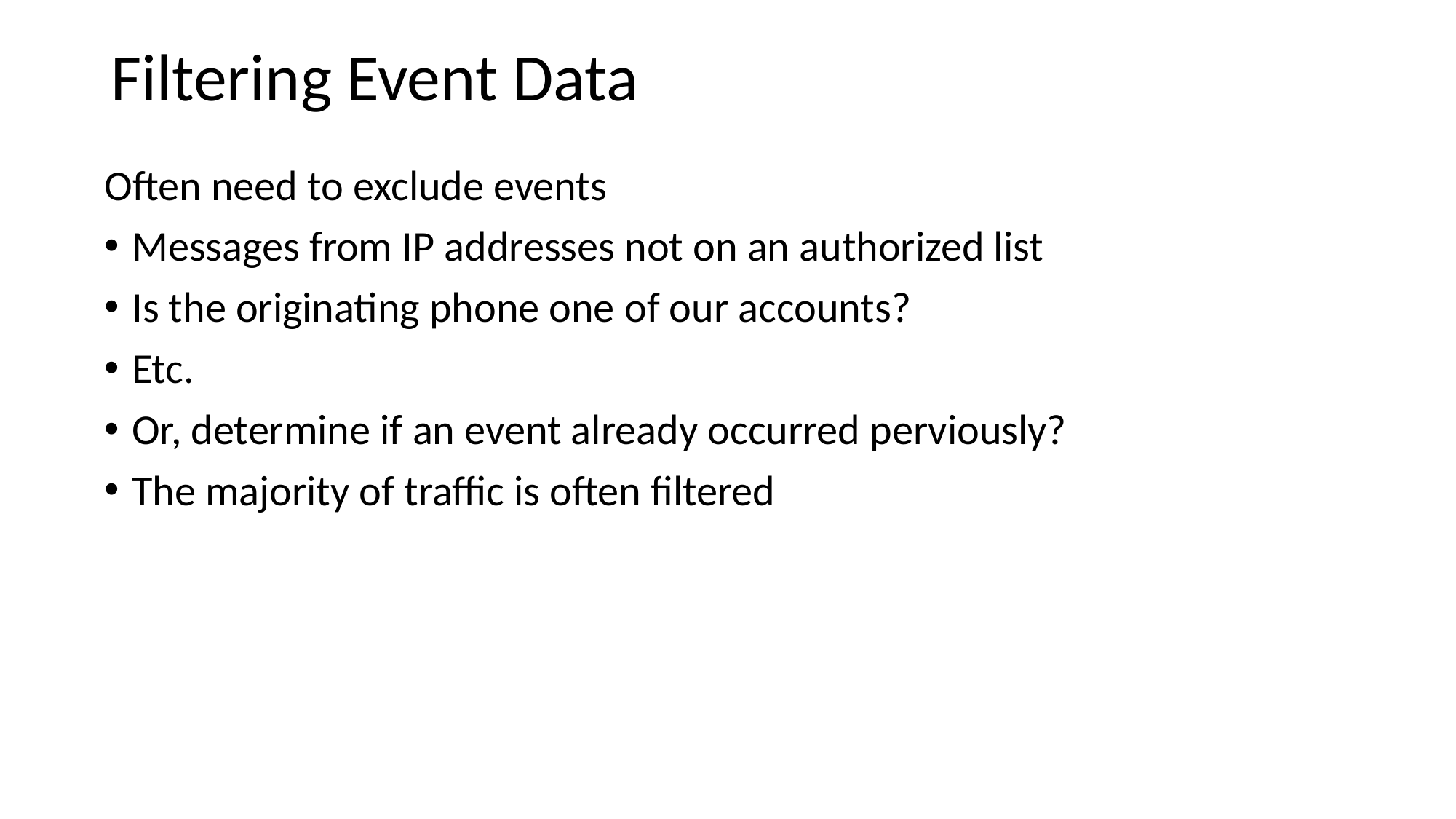

Filtering Event Data
Often need to exclude events
Messages from IP addresses not on an authorized list
Is the originating phone one of our accounts?
Etc.
Or, determine if an event already occurred perviously?
The majority of traffic is often filtered